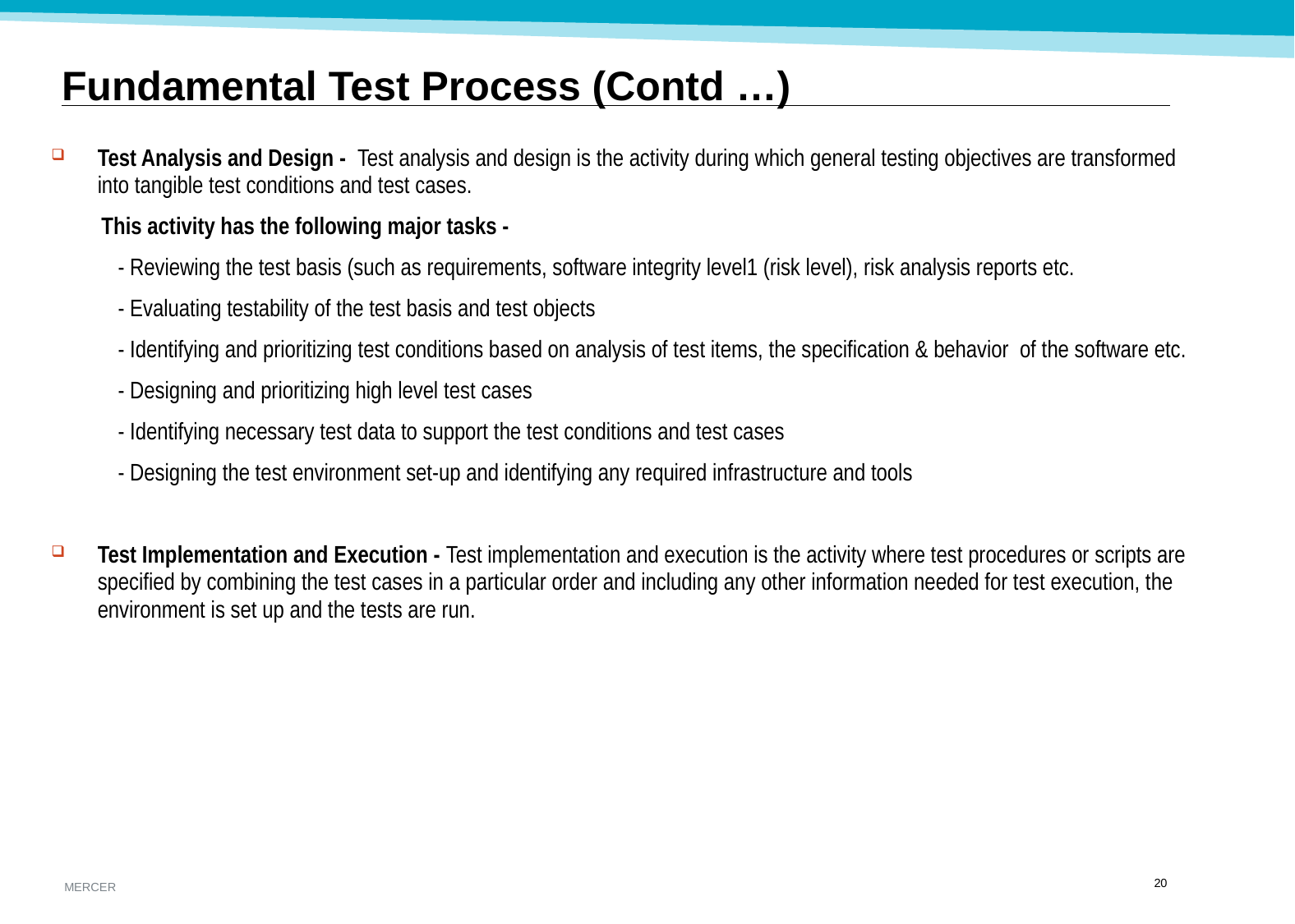

Fundamental Test Process (Contd …)
Test Analysis and Design -  Test analysis and design is the activity during which general testing objectives are transformed into tangible test conditions and test cases.
         This activity has the following major tasks -
            - Reviewing the test basis (such as requirements, software integrity level1 (risk level), risk analysis reports etc.
            - Evaluating testability of the test basis and test objects
            - Identifying and prioritizing test conditions based on analysis of test items, the specification & behavior  of the software etc.
            - Designing and prioritizing high level test cases
            - Identifying necessary test data to support the test conditions and test cases
            - Designing the test environment set-up and identifying any required infrastructure and tools

Test Implementation and Execution - Test implementation and execution is the activity where test procedures or scripts are specified by combining the test cases in a particular order and including any other information needed for test execution, the environment is set up and the tests are run.
20